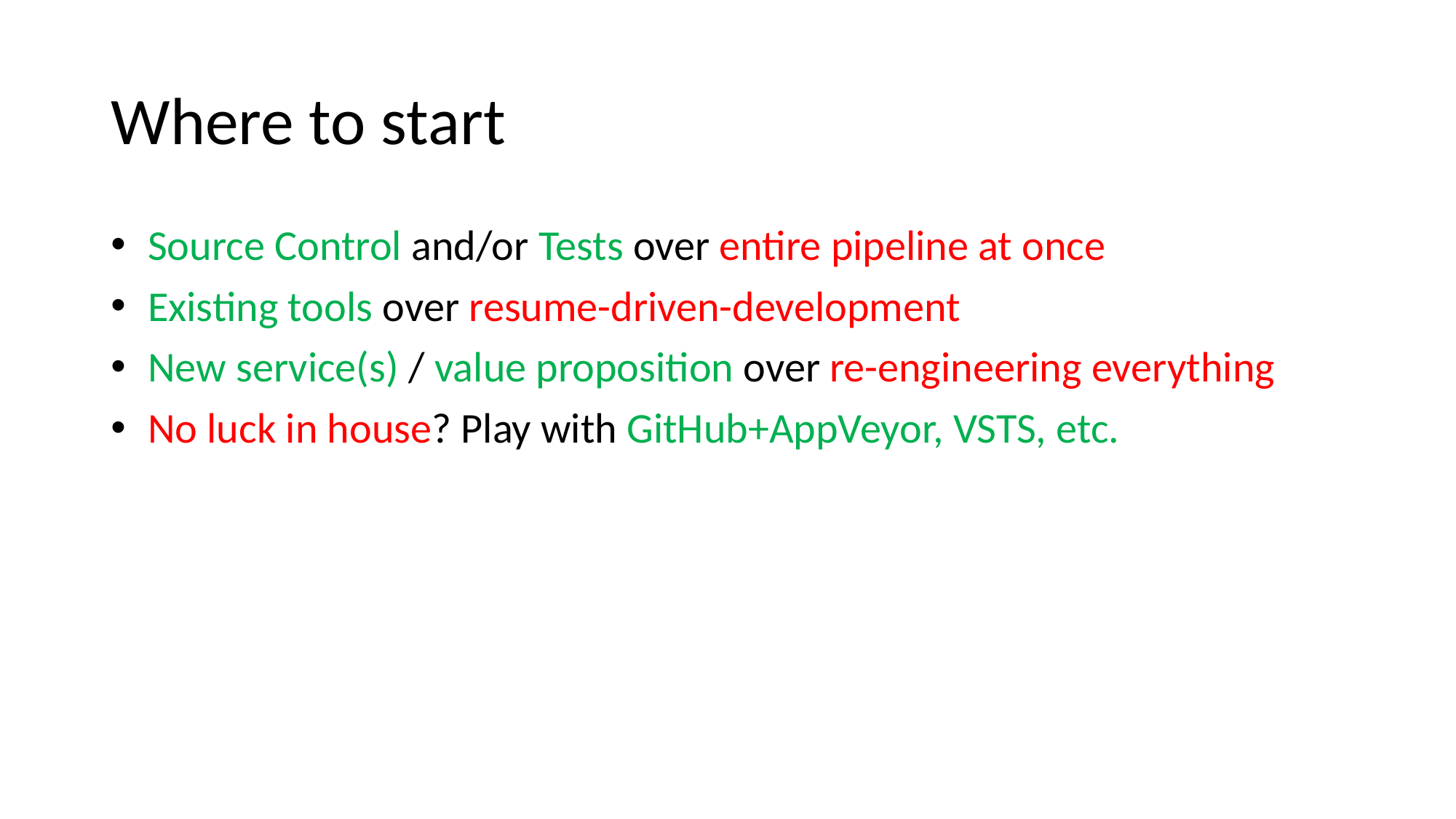

# Where to start
 Source Control and/or Tests over entire pipeline at once
 Existing tools over resume-driven-development
 New service(s) / value proposition over re-engineering everything
 No luck in house? Play with GitHub+AppVeyor, VSTS, etc.